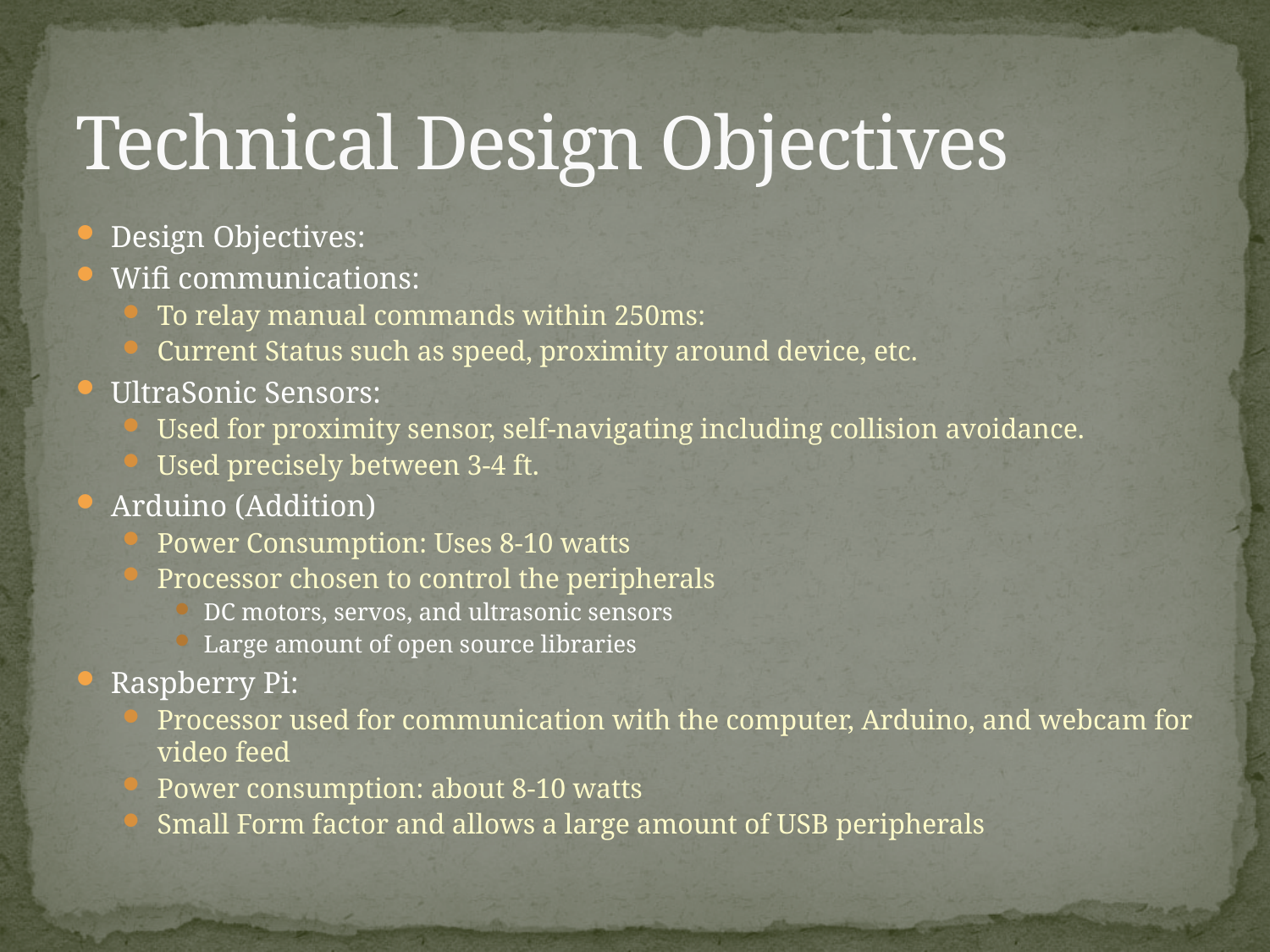

# Technical Design Objectives
Design Objectives:
Wifi communications:
To relay manual commands within 250ms:
Current Status such as speed, proximity around device, etc.
UltraSonic Sensors:
Used for proximity sensor, self-navigating including collision avoidance.
Used precisely between 3-4 ft.
Arduino (Addition)
Power Consumption: Uses 8-10 watts
Processor chosen to control the peripherals
DC motors, servos, and ultrasonic sensors
Large amount of open source libraries
Raspberry Pi:
Processor used for communication with the computer, Arduino, and webcam for video feed
Power consumption: about 8-10 watts
Small Form factor and allows a large amount of USB peripherals